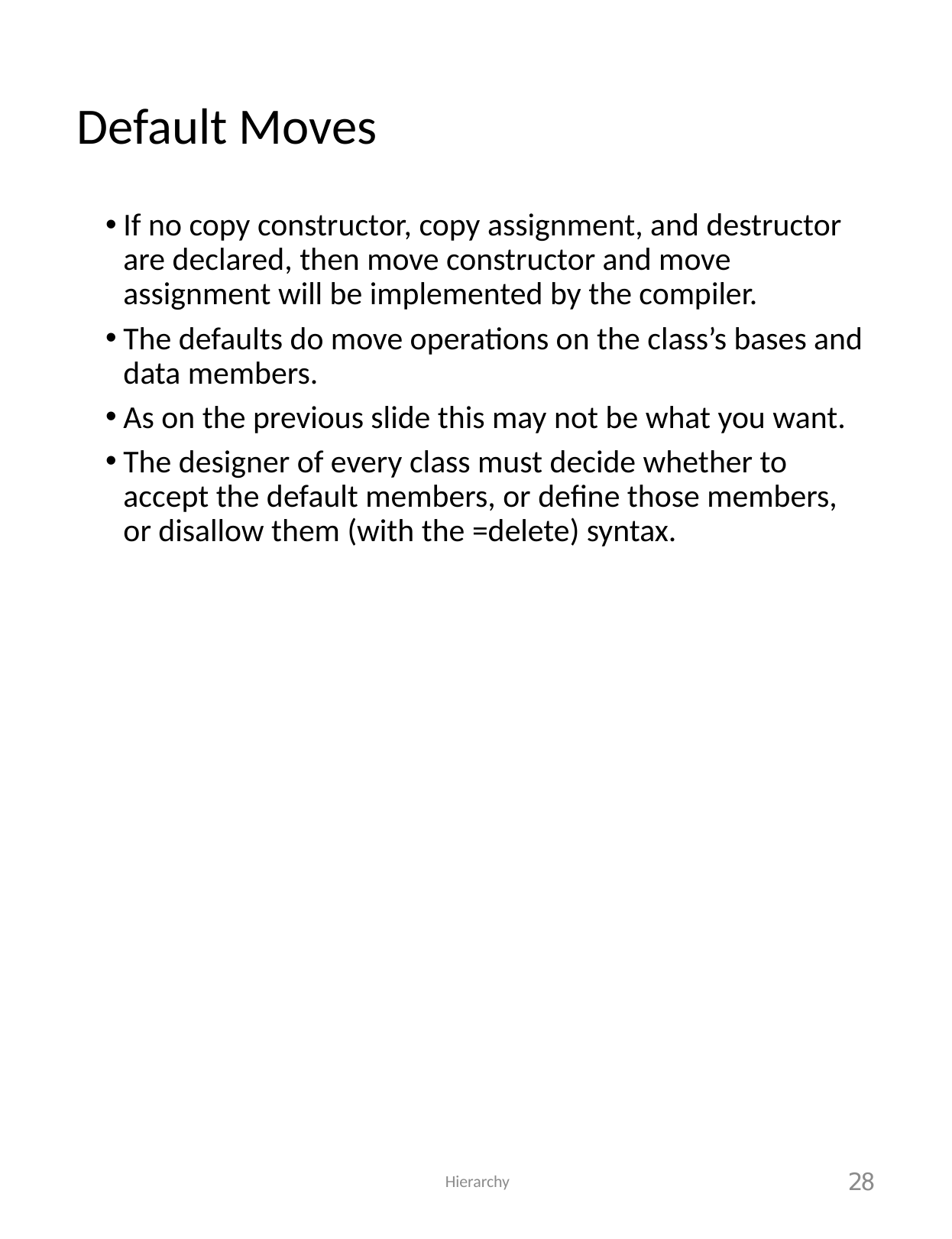

# Default Moves
If no copy constructor, copy assignment, and destructor are declared, then move constructor and move assignment will be implemented by the compiler.
The defaults do move operations on the class’s bases and data members.
As on the previous slide this may not be what you want.
The designer of every class must decide whether to accept the default members, or define those members, or disallow them (with the =delete) syntax.
 Hierarchy
28